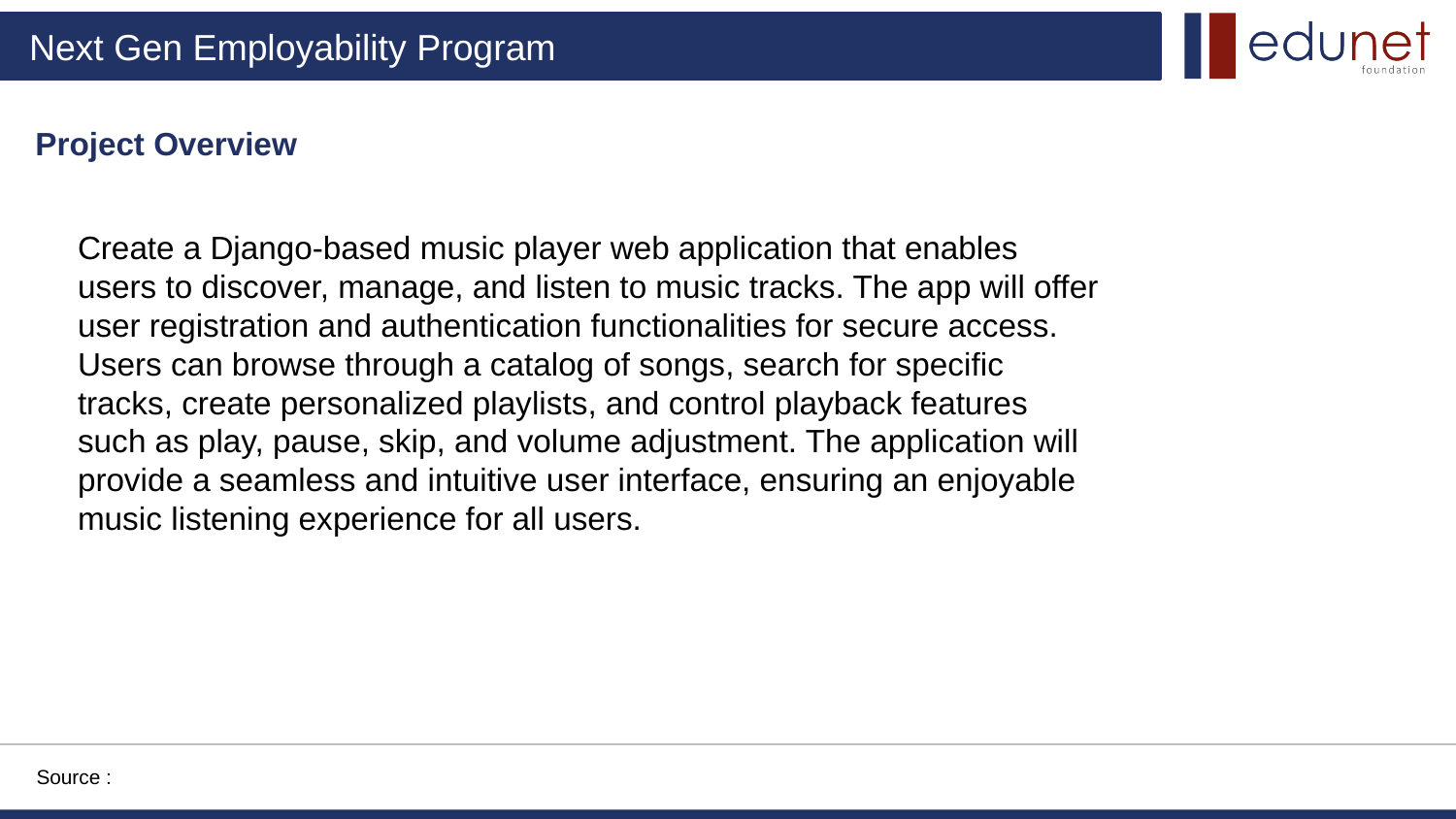

Project Overview
Create a Django-based music player web application that enables users to discover, manage, and listen to music tracks. The app will offer user registration and authentication functionalities for secure access. Users can browse through a catalog of songs, search for specific tracks, create personalized playlists, and control playback features such as play, pause, skip, and volume adjustment. The application will provide a seamless and intuitive user interface, ensuring an enjoyable music listening experience for all users.
Source :